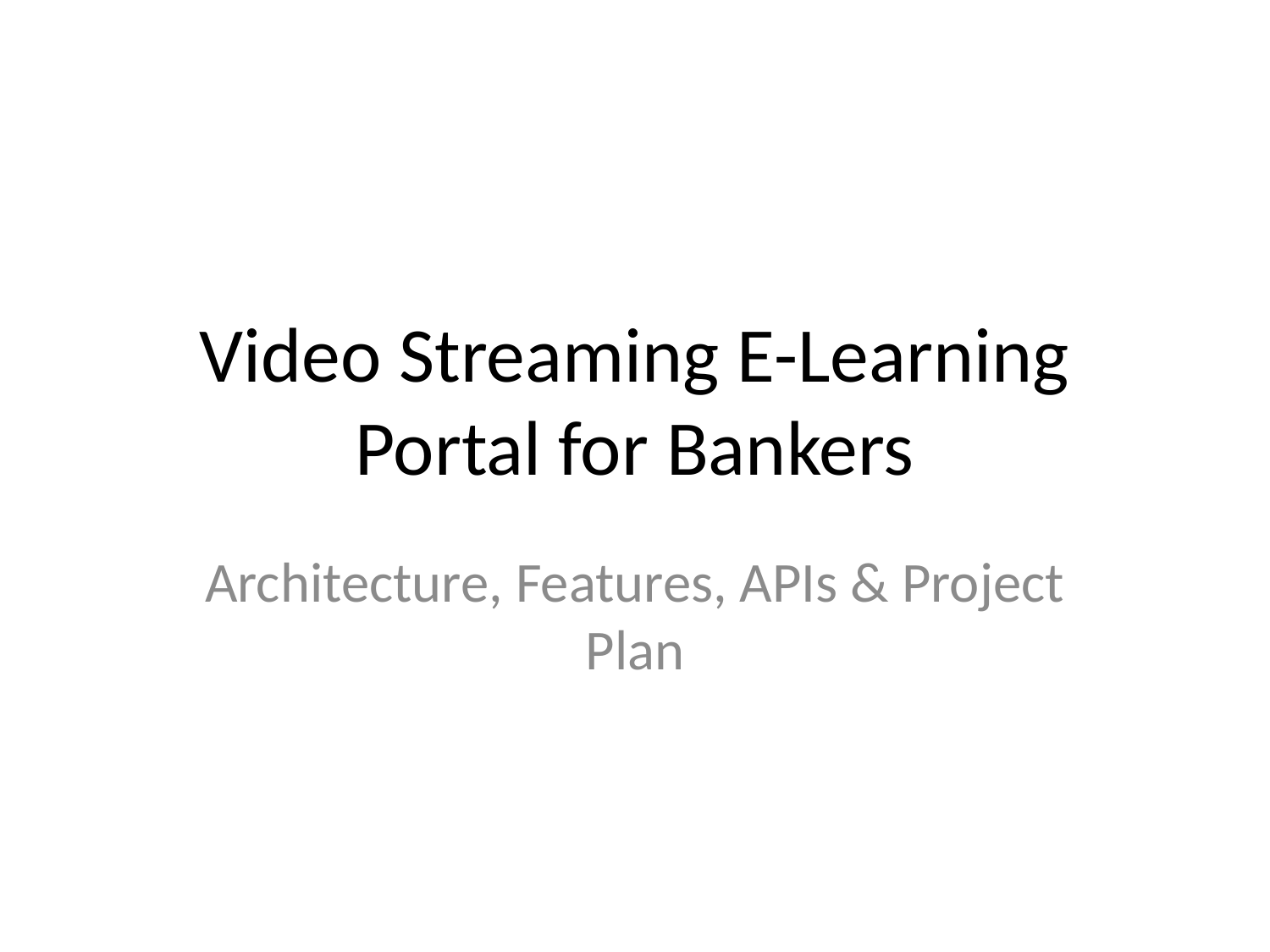

# Video Streaming E-Learning Portal for Bankers
Architecture, Features, APIs & Project Plan